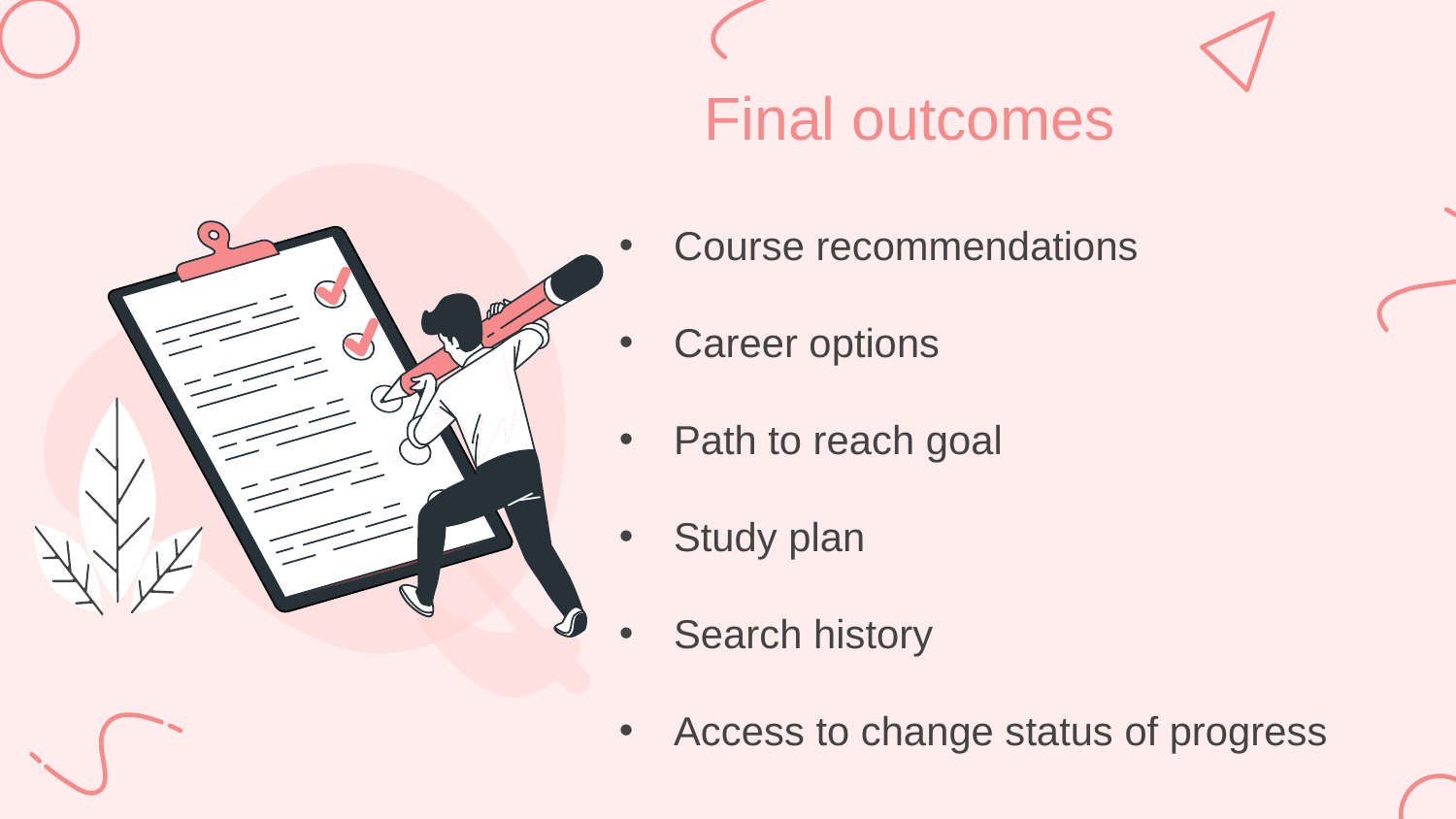

# Final outcomes
Course recommendations
Career options
Path to reach goal
Study plan
Search history
Access to change status of progress